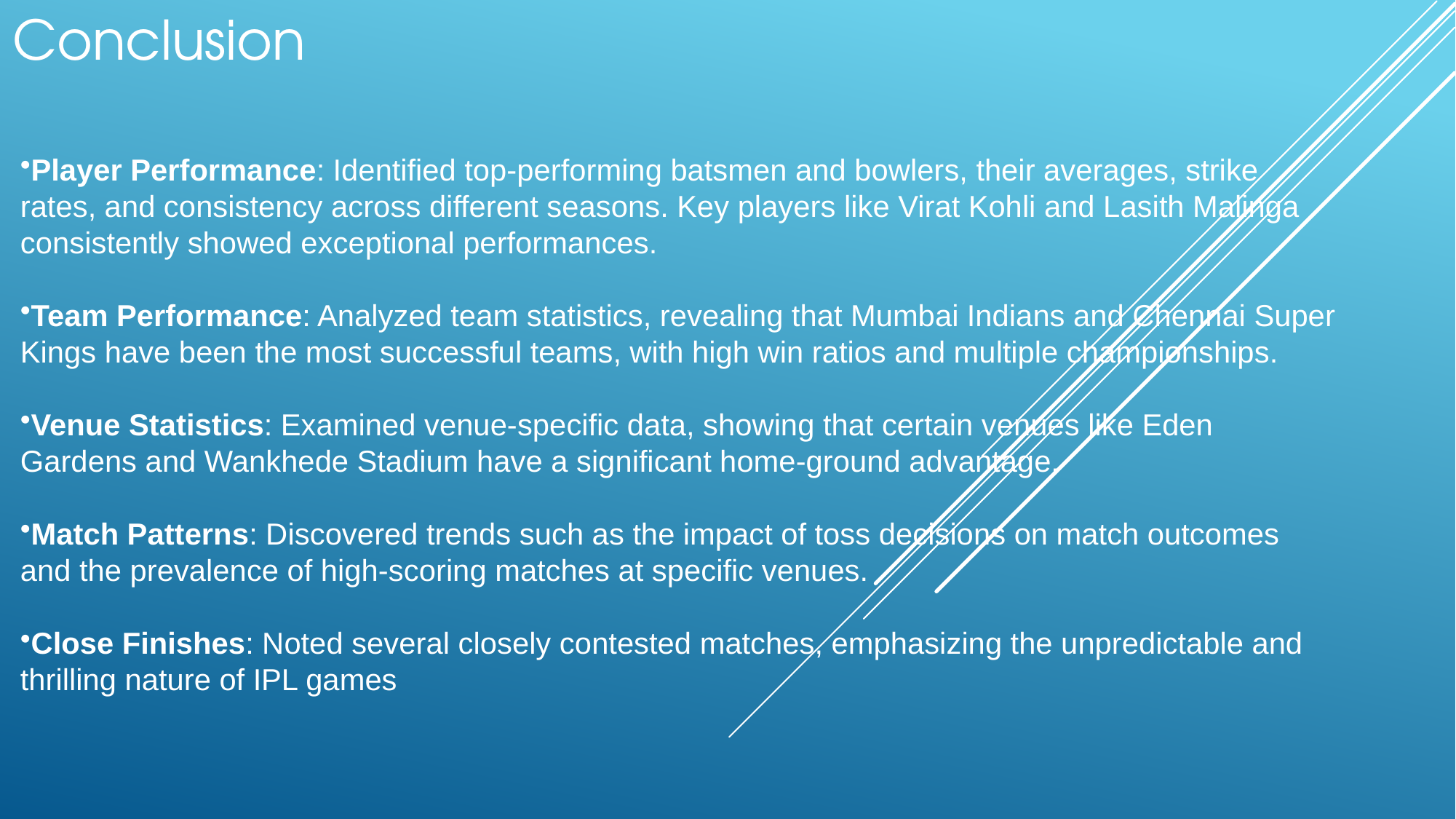

Conclusion

Player Performance: Identified top-performing batsmen and bowlers, their averages, strike rates, and consistency across different seasons. Key players like Virat Kohli and Lasith Malinga consistently showed exceptional performances.

Team Performance: Analyzed team statistics, revealing that Mumbai Indians and Chennai Super Kings have been the most successful teams, with high win ratios and multiple championships.

Venue Statistics: Examined venue-specific data, showing that certain venues like Eden Gardens and Wankhede Stadium have a significant home-ground advantage.

Match Patterns: Discovered trends such as the impact of toss decisions on match outcomes and the prevalence of high-scoring matches at specific venues.

Close Finishes: Noted several closely contested matches, emphasizing the unpredictable and thrilling nature of IPL games